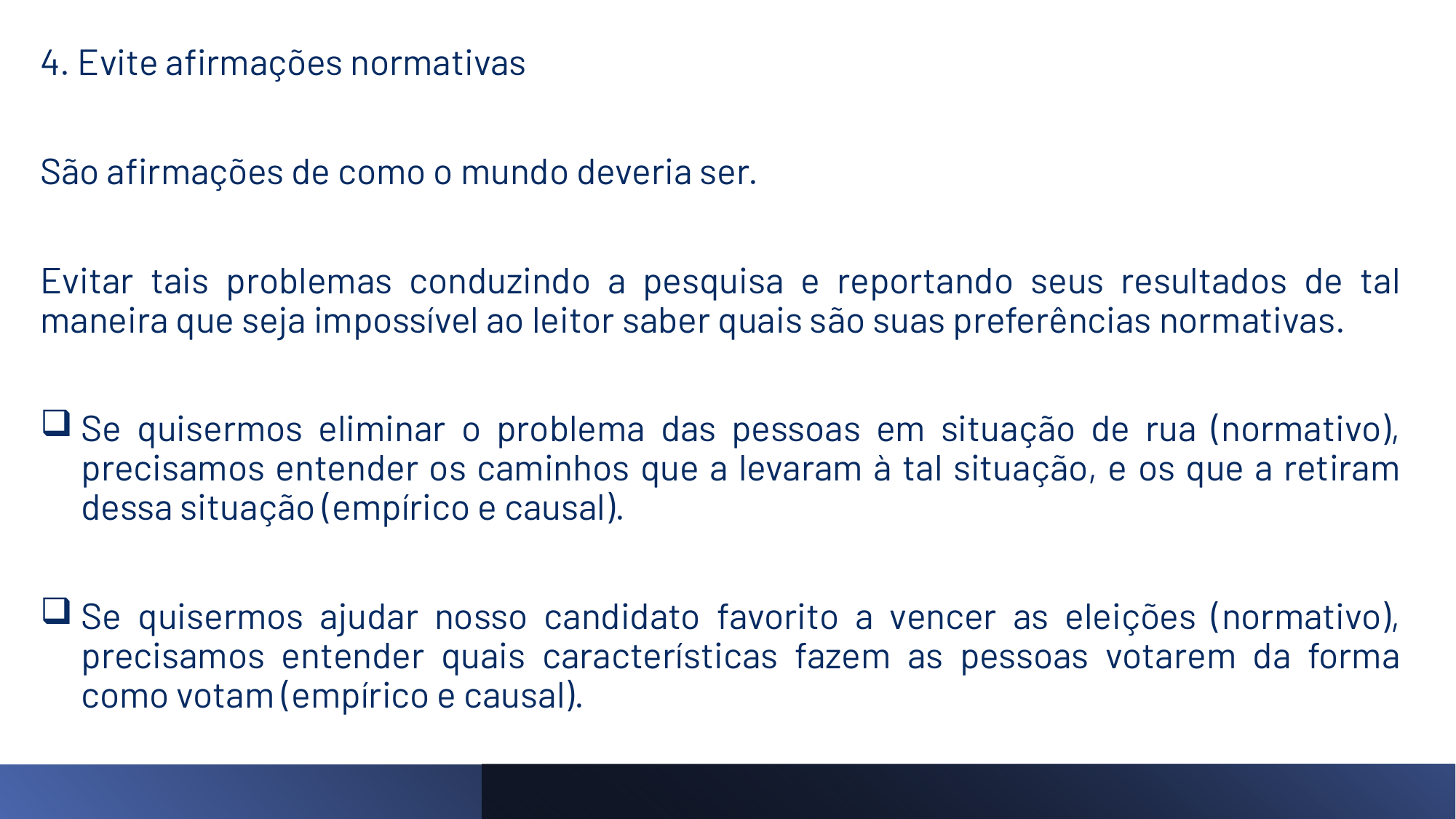

4. Evite afirmações normativas

São afirmações de como o mundo deveria ser.

Evitar tais problemas conduzindo a pesquisa e reportando seus resultados de tal maneira que seja impossível ao leitor saber quais são suas preferências normativas.

Se quisermos eliminar o problema das pessoas em situação de rua (normativo), precisamos entender os caminhos que a levaram à tal situação, e os que a retiram dessa situação (empírico e causal).

Se quisermos ajudar nosso candidato favorito a vencer as eleições (normativo), precisamos entender quais características fazem as pessoas votarem da forma como votam (empírico e causal).